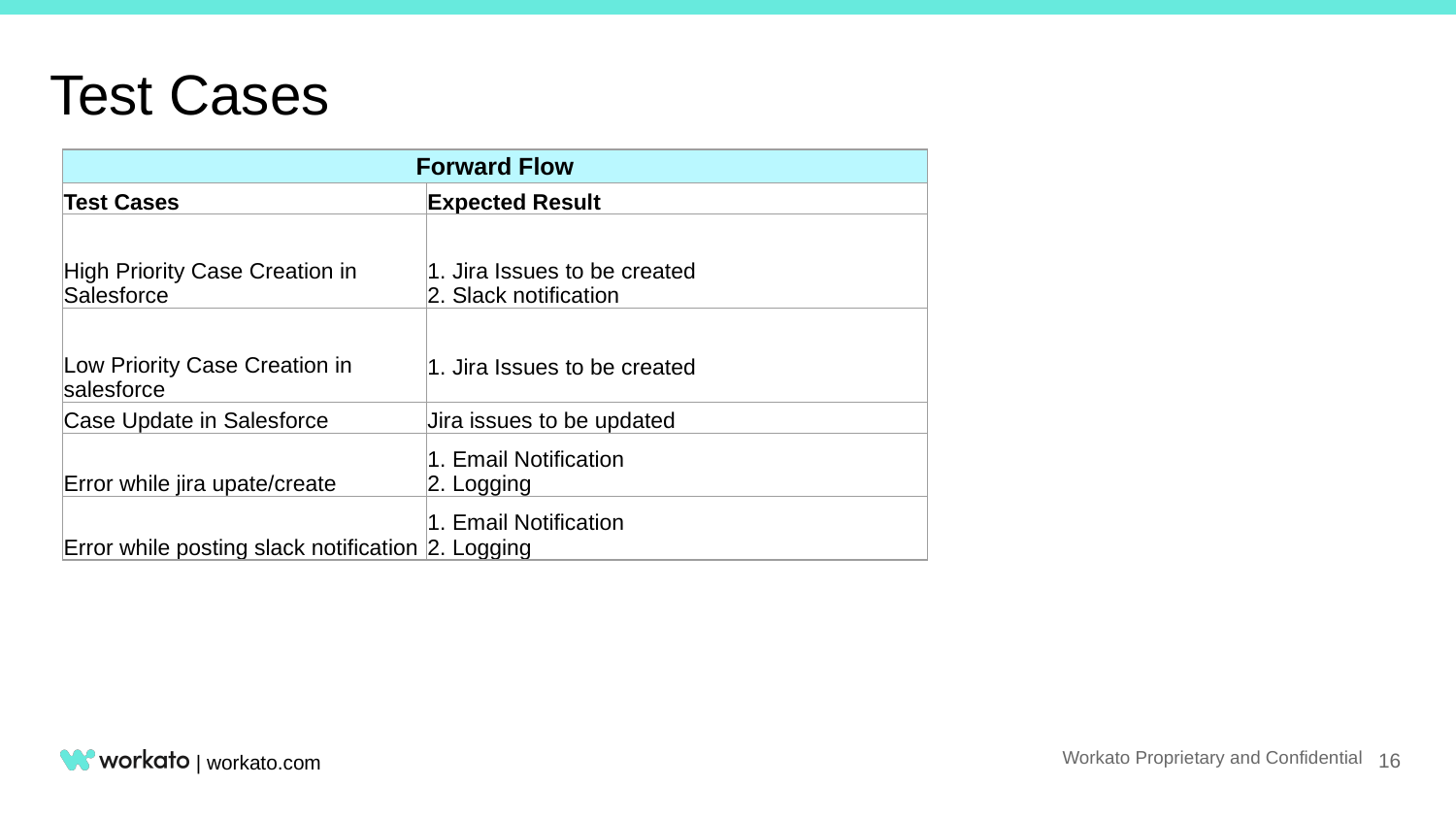

# Test Cases
| Forward Flow |  |
| --- | --- |
| Test Cases | Expected Result |
| High Priority Case Creation in Salesforce | 1. Jira Issues to be created 2. Slack notification |
| Low Priority Case Creation in salesforce | 1. Jira Issues to be created |
| Case Update in Salesforce | Jira issues to be updated |
| Error while jira upate/create | 1. Email Notification 2. Logging |
| Error while posting slack notification | 1. Email Notification 2. Logging |
16